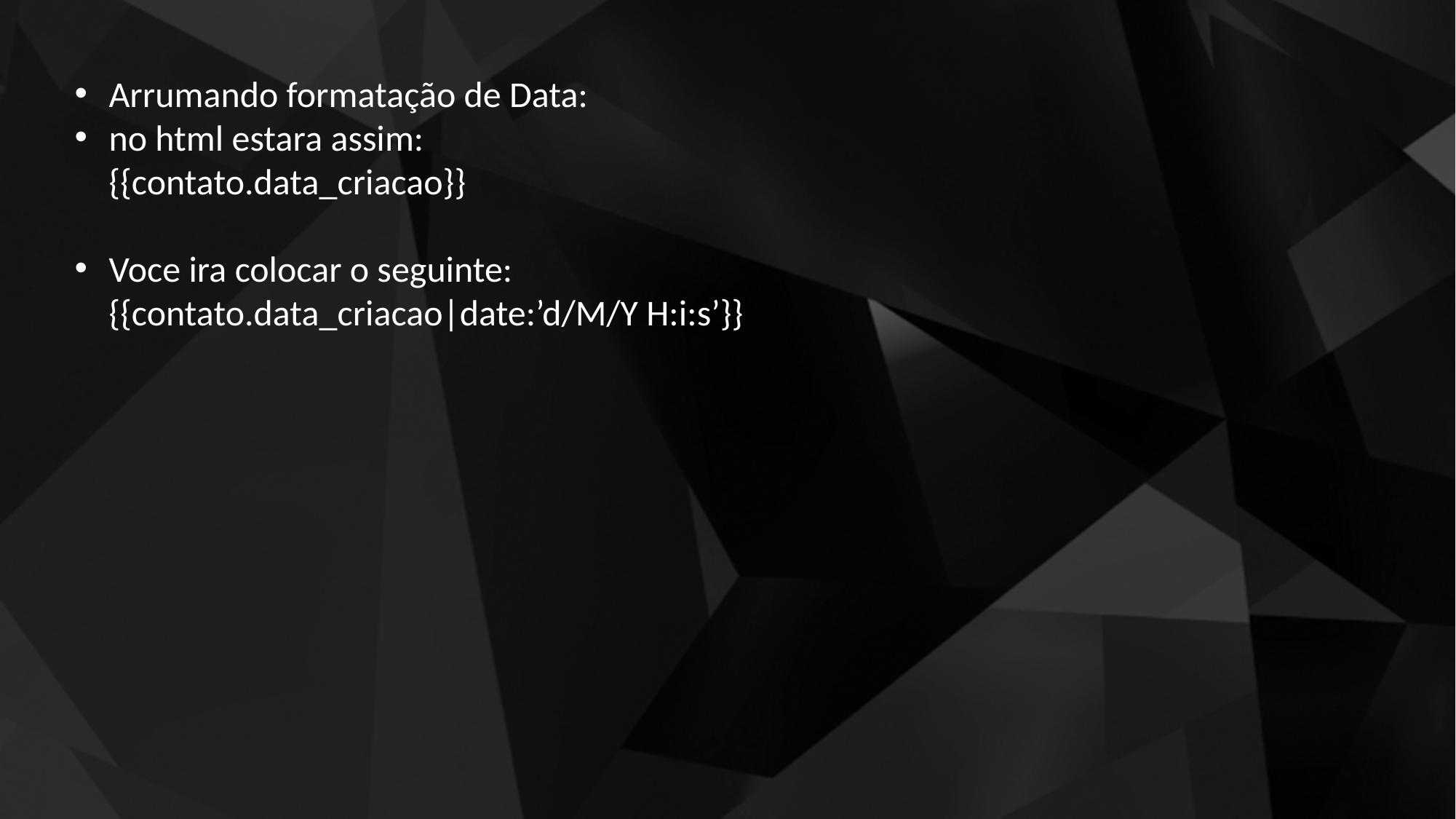

Arrumando formatação de Data:
no html estara assim: {{contato.data_criacao}}

Voce ira colocar o seguinte:
{{contato.data_criacao|date:’d/M/Y H:i:s’}}